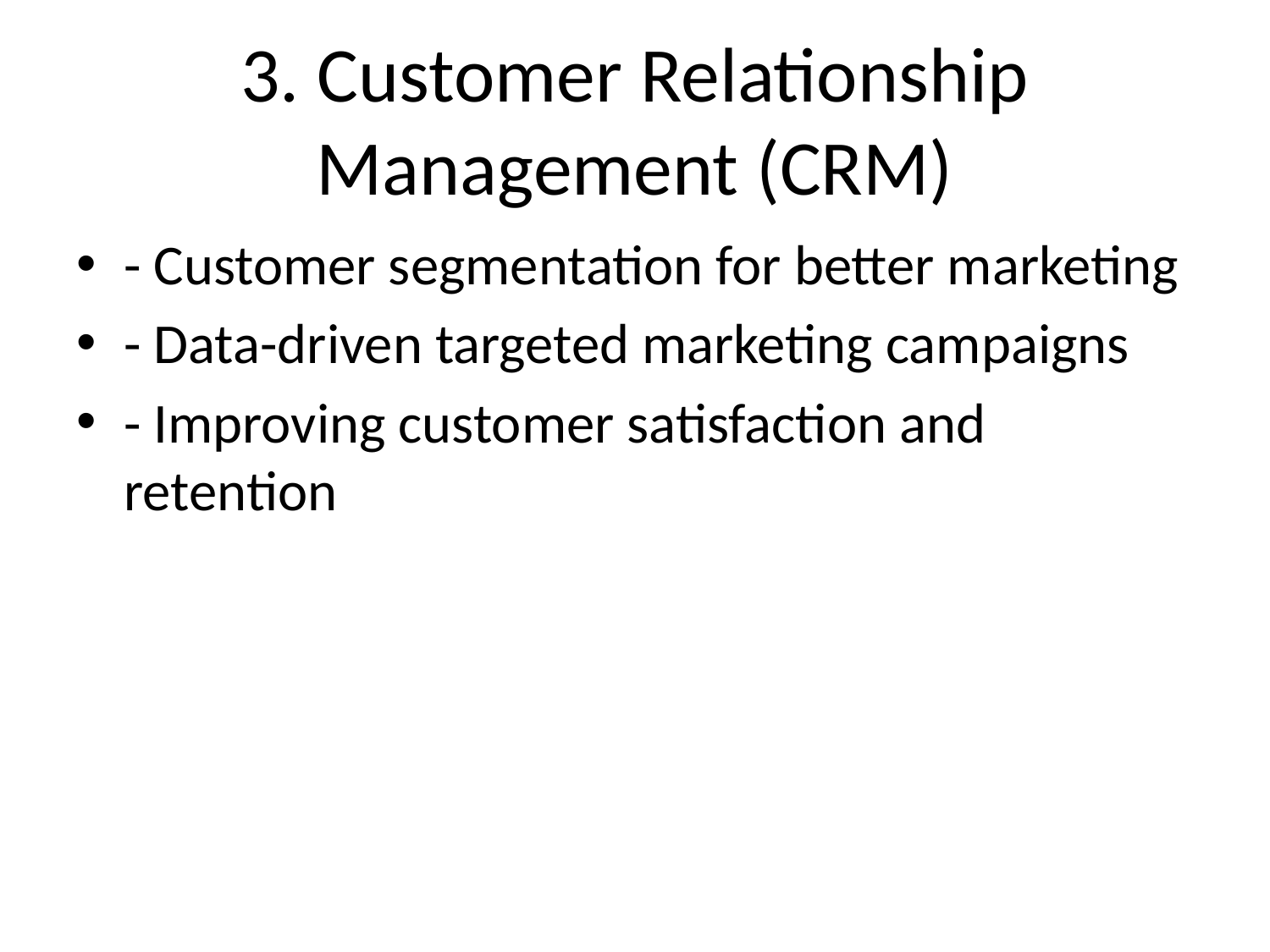

# 3. Customer Relationship Management (CRM)
- Customer segmentation for better marketing
- Data-driven targeted marketing campaigns
- Improving customer satisfaction and retention